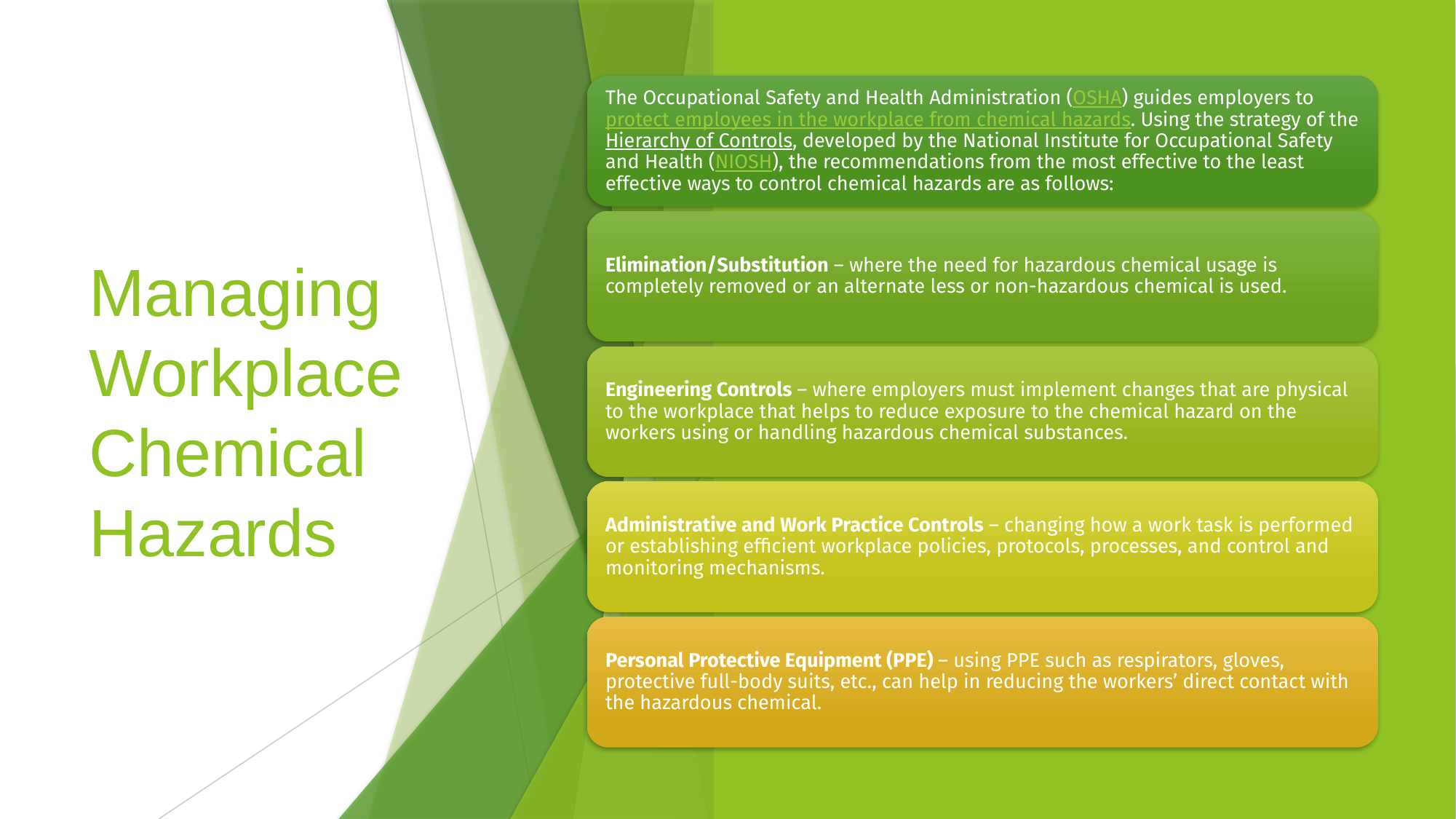

The Occupational Safety and Health Administration (OSHA) guides employers to protect employees in the workplace from chemical hazards. Using the strategy of the Hierarchy of Controls, developed by the National Institute for Occupational Safety and Health (NIOSH), the recommendations from the most effective to the least effective ways to control chemical hazards are as follows:
Elimination/Substitution – where the need for hazardous chemical usage is completely removed or an alternate less or non-hazardous chemical is used.
Engineering Controls – where employers must implement changes that are physical to the workplace that helps to reduce exposure to the chemical hazard on the workers using or handling hazardous chemical substances.
Administrative and Work Practice Controls – changing how a work task is performed or establishing efficient workplace policies, protocols, processes, and control and monitoring mechanisms.
Personal Protective Equipment (PPE) – using PPE such as respirators, gloves, protective full-body suits, etc., can help in reducing the workers’ direct contact with the hazardous chemical.
# Managing Workplace Chemical Hazards